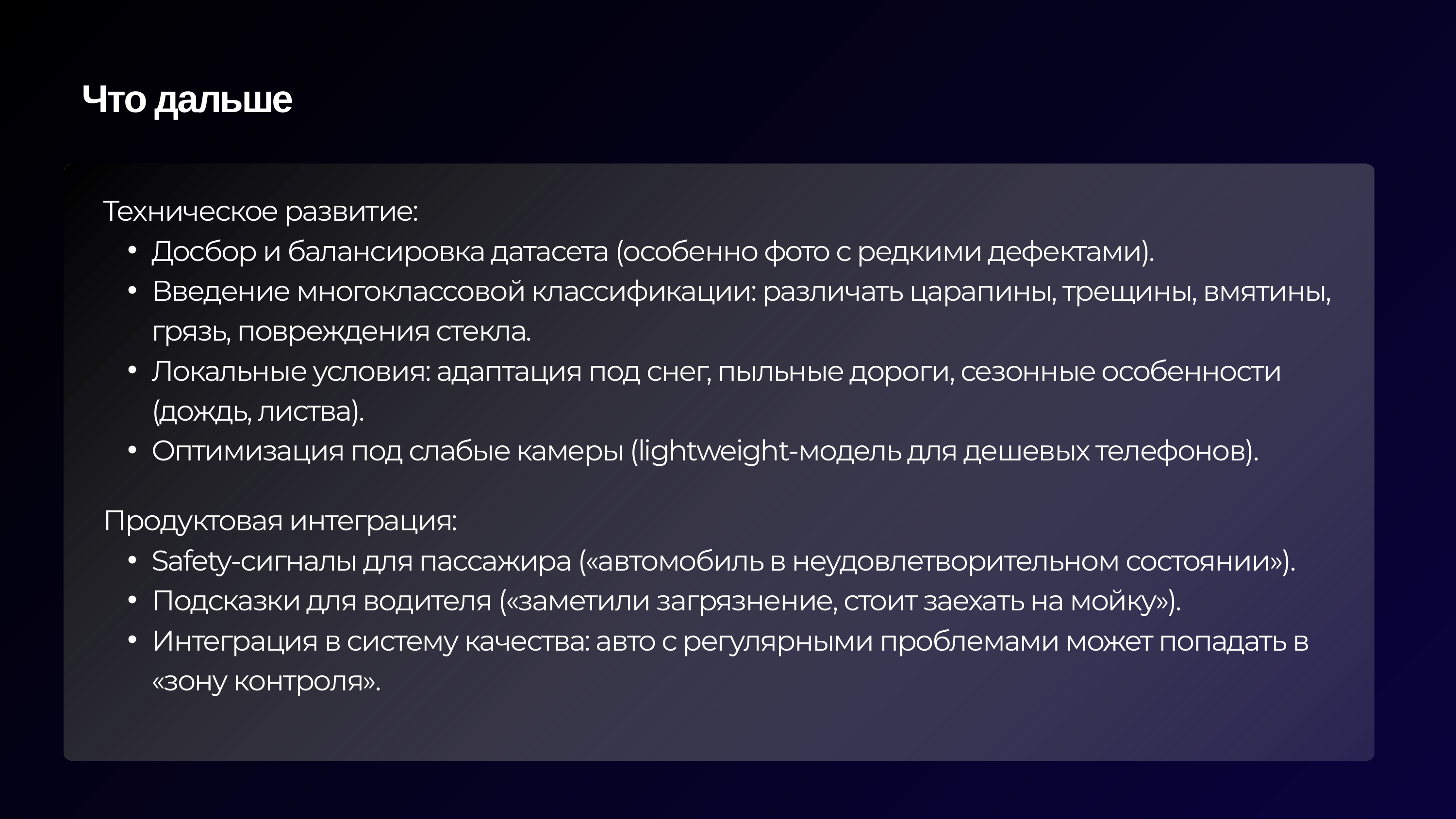

Что дальше

Техническое развитие:
Досбор и балансировка датасета (особенно фото с редкими дефектами).
Введение многоклассовой классификации: различать царапины, трещины, вмятины, грязь, повреждения стекла.
Локальные условия: адаптация под снег, пыльные дороги, сезонные особенности (дождь, листва).
Оптимизация под слабые камеры (lightweight-модель для дешевых телефонов).

Продуктовая интеграция:
Safety-сигналы для пассажира («автомобиль в неудовлетворительном состоянии»).
Подсказки для водителя («заметили загрязнение, стоит заехать на мойку»).
Интеграция в систему качества: авто с регулярными проблемами может попадать в «зону контроля».